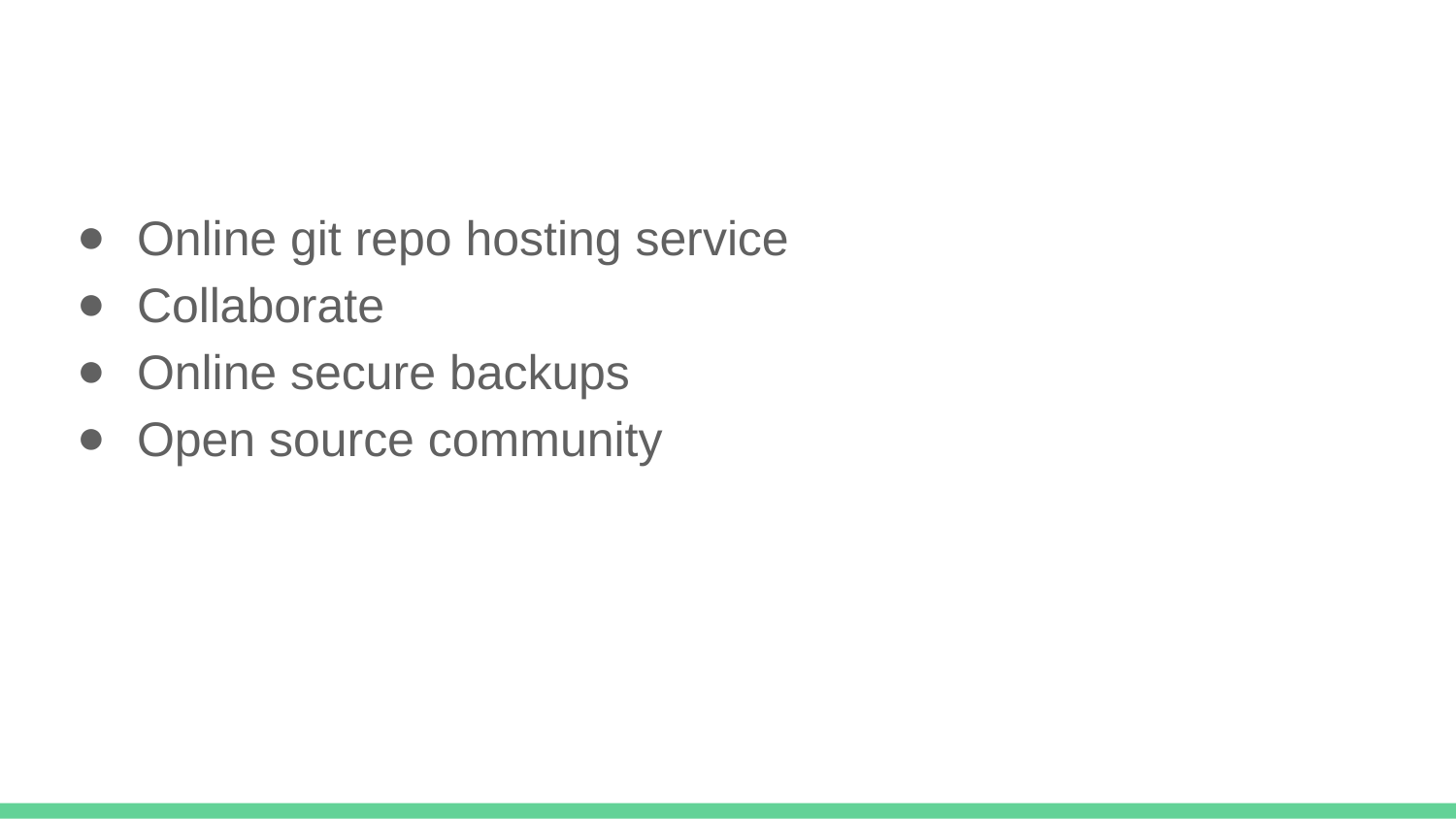

#
Online git repo hosting service
Collaborate
Online secure backups
Open source community